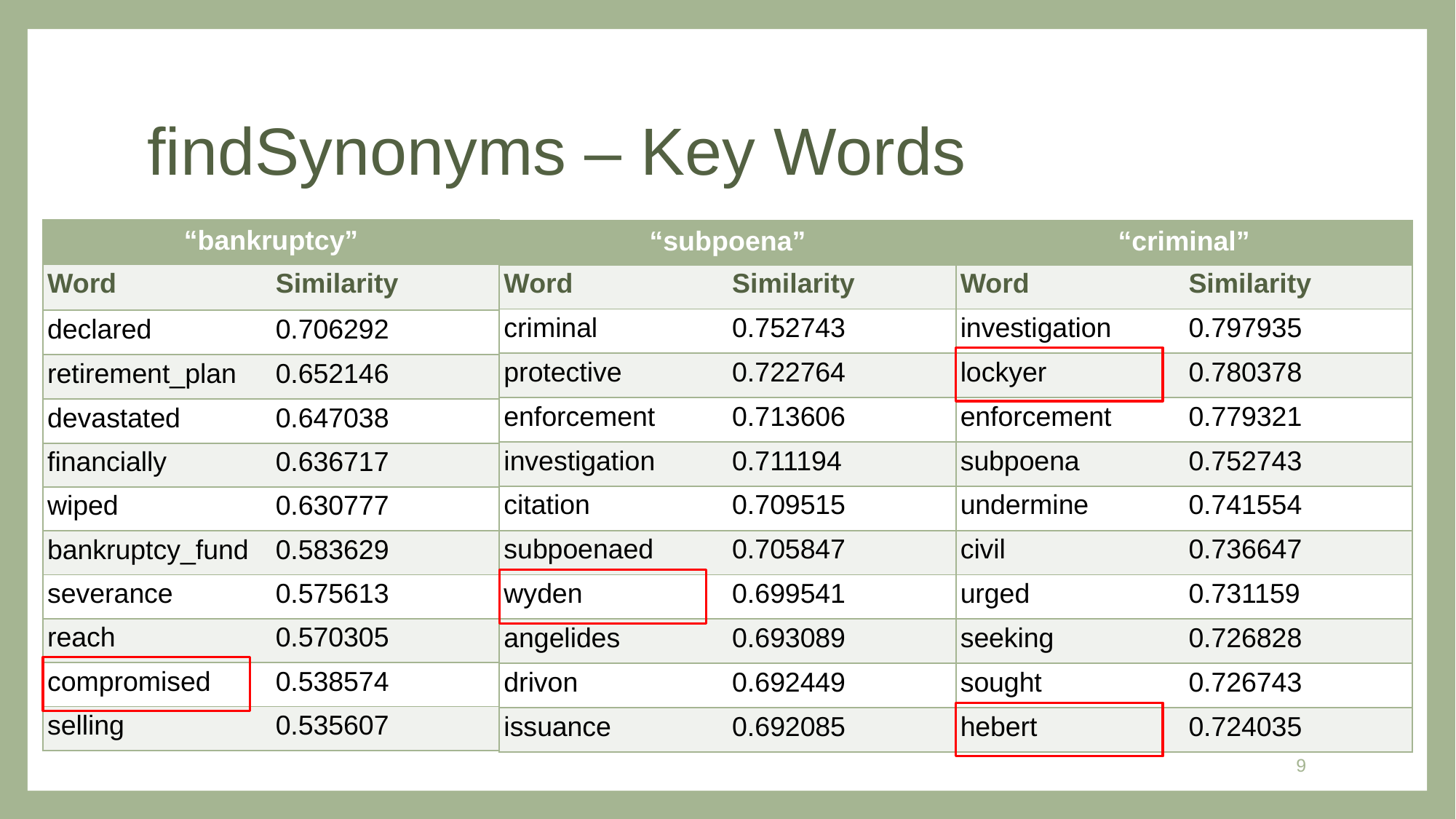

# findSynonyms – Key Words
| “bankruptcy” |  |
| --- | --- |
| Word | Similarity |
| declared | 0.706292 |
| retirement\_plan | 0.652146 |
| devastated | 0.647038 |
| financially | 0.636717 |
| wiped | 0.630777 |
| bankruptcy\_fund | 0.583629 |
| severance | 0.575613 |
| reach | 0.570305 |
| compromised | 0.538574 |
| selling | 0.535607 |
| “subpoena” |  |
| --- | --- |
| Word | Similarity |
| criminal | 0.752743 |
| protective | 0.722764 |
| enforcement | 0.713606 |
| investigation | 0.711194 |
| citation | 0.709515 |
| subpoenaed | 0.705847 |
| wyden | 0.699541 |
| angelides | 0.693089 |
| drivon | 0.692449 |
| issuance | 0.692085 |
| “criminal” |  |
| --- | --- |
| Word | Similarity |
| investigation | 0.797935 |
| lockyer | 0.780378 |
| enforcement | 0.779321 |
| subpoena | 0.752743 |
| undermine | 0.741554 |
| civil | 0.736647 |
| urged | 0.731159 |
| seeking | 0.726828 |
| sought | 0.726743 |
| hebert | 0.724035 |

9